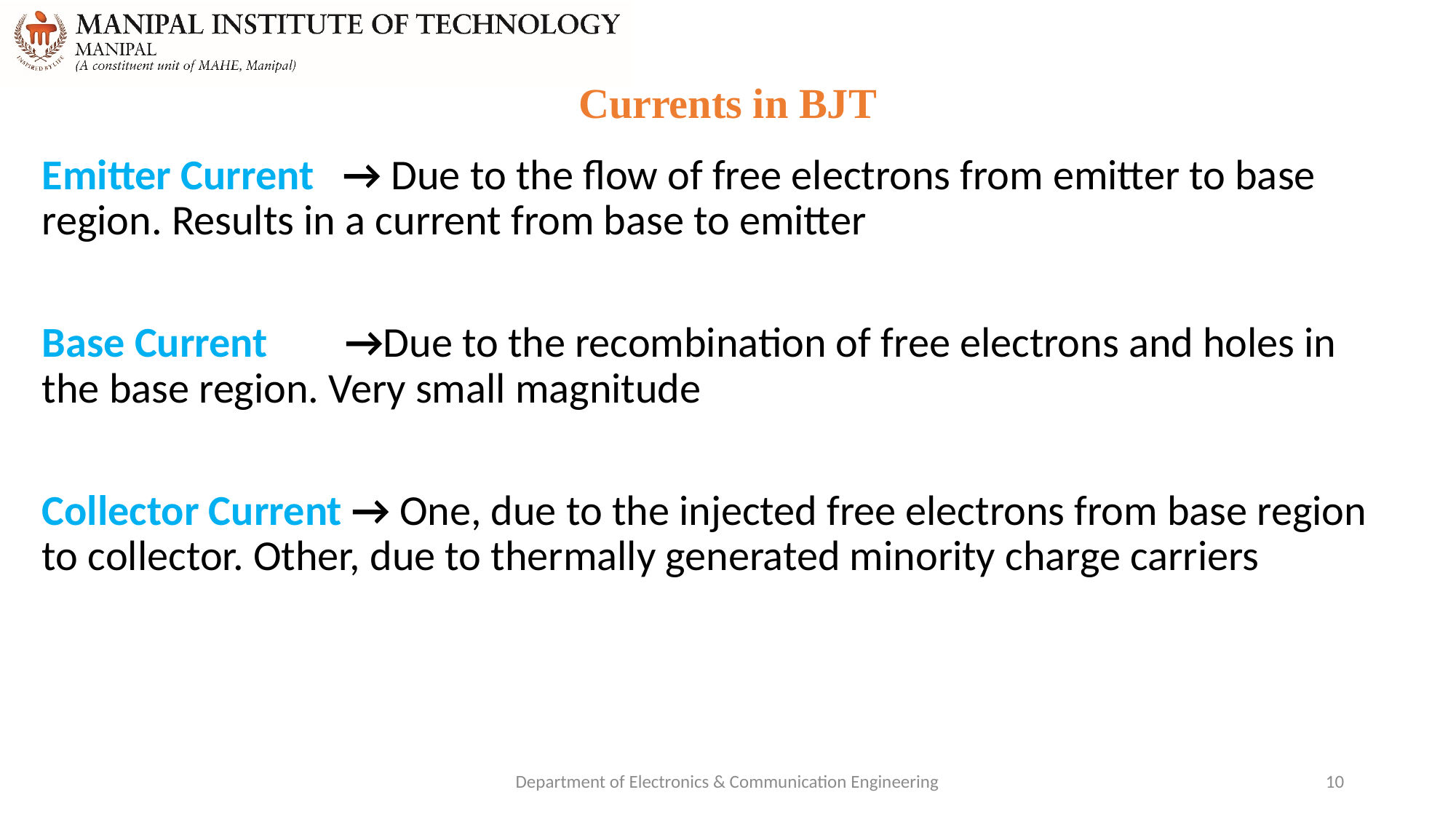

# Currents in BJT
Emitter Current   → Due to the flow of free electrons from emitter to base region. Results in a current from base to emitter

Base Current        →Due to the recombination of free electrons and holes in the base region. Very small magnitude

Collector Current → One, due to the injected free electrons from base region to collector. Other, due to thermally generated minority charge carriers
Department of Electronics & Communication Engineering
10